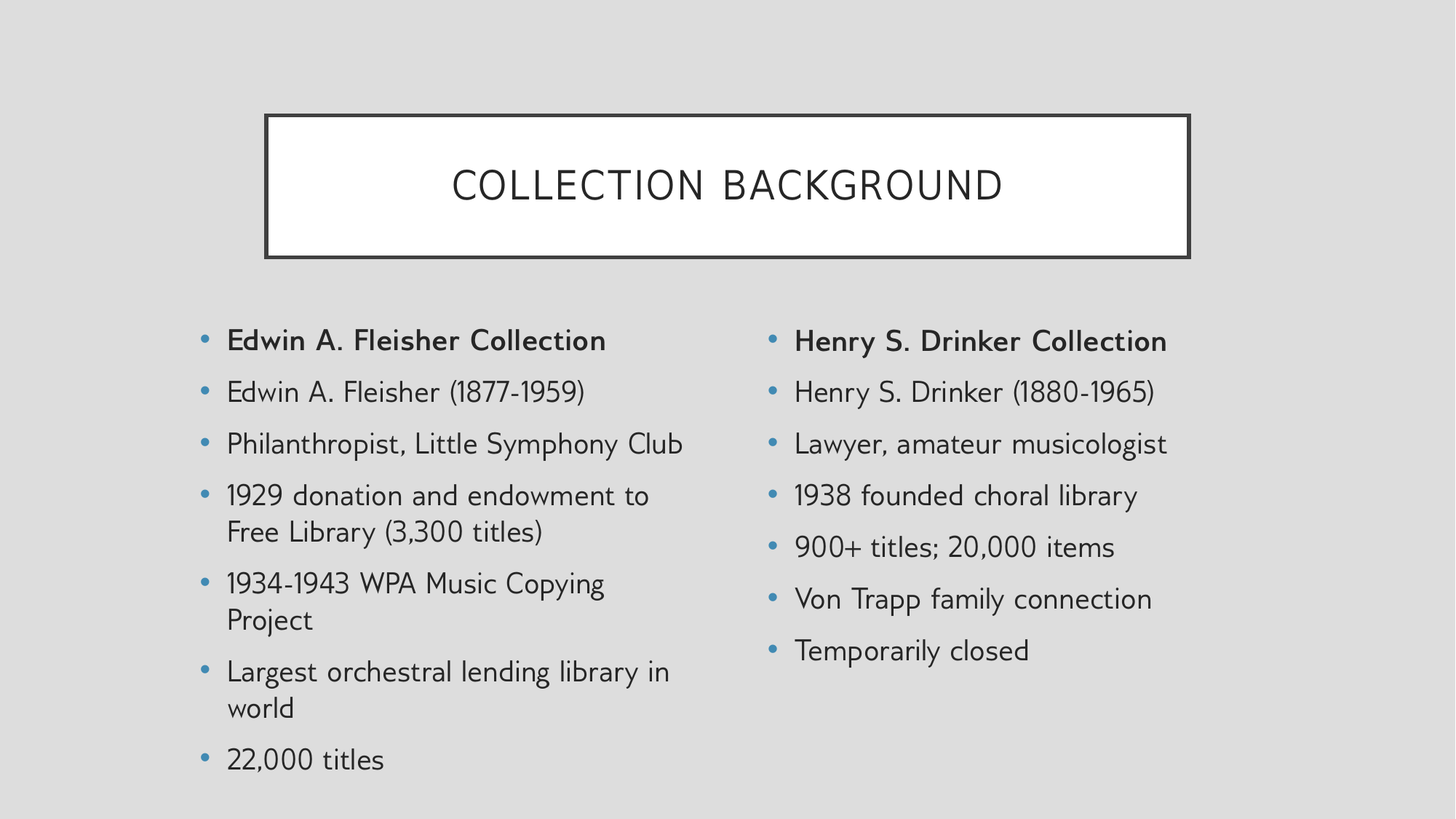

# Collection Background
Edwin A. Fleisher Collection
Edwin A. Fleisher (1877-1959)
Philanthropist, Little Symphony Club
1929 donation and endowment to Free Library (3,300 titles)
1934-1943 WPA Music Copying Project
Largest orchestral lending library in world
22,000 titles
Henry S. Drinker Collection
Henry S. Drinker (1880-1965)
Lawyer, amateur musicologist
1938 founded choral library
900+ titles; 20,000 items
Von Trapp family connection
Temporarily closed